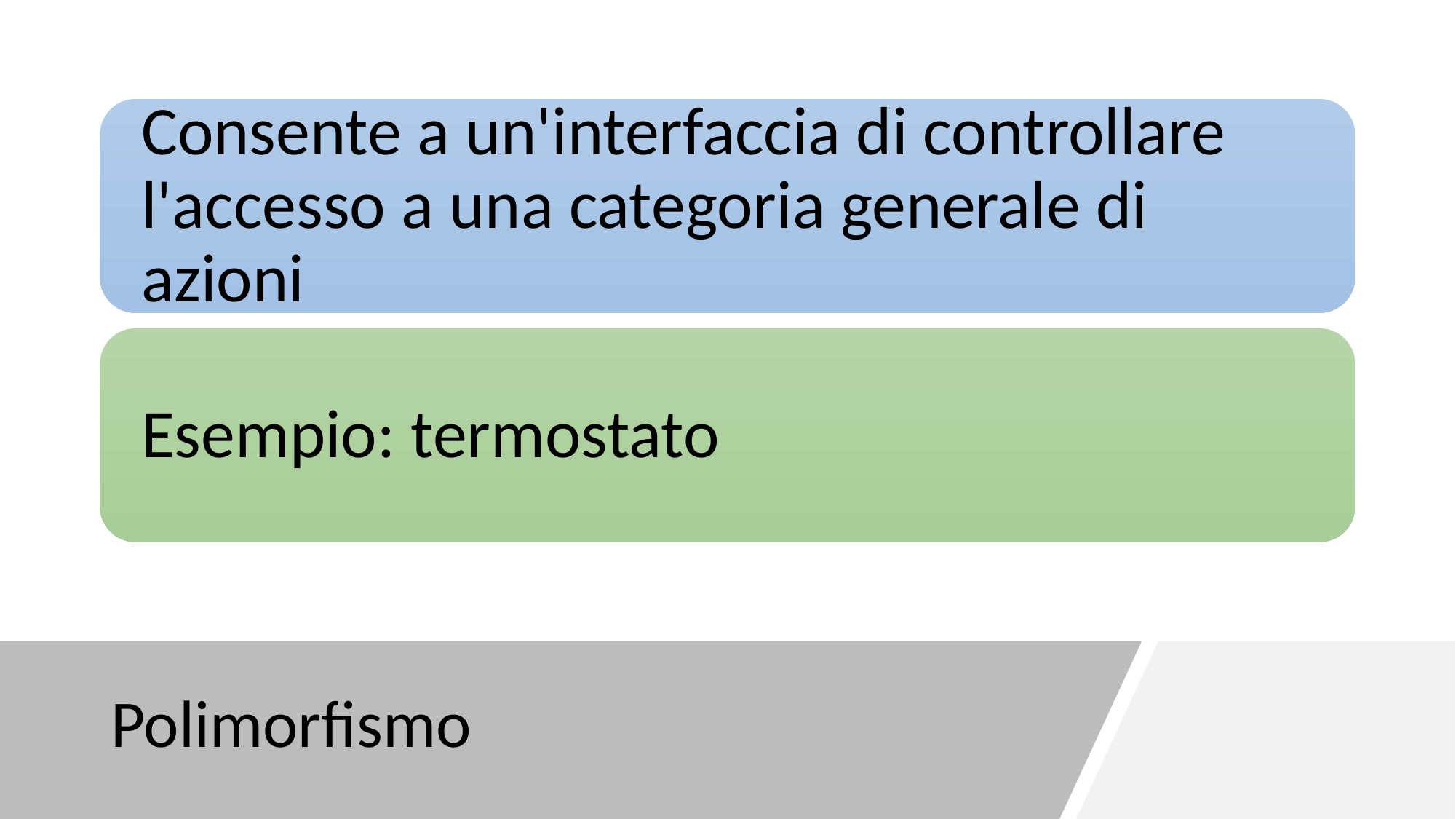

Consente a un'interfaccia di controllare l'accesso a una categoria generale di azioni
Esempio: termostato

# Polimorfismo